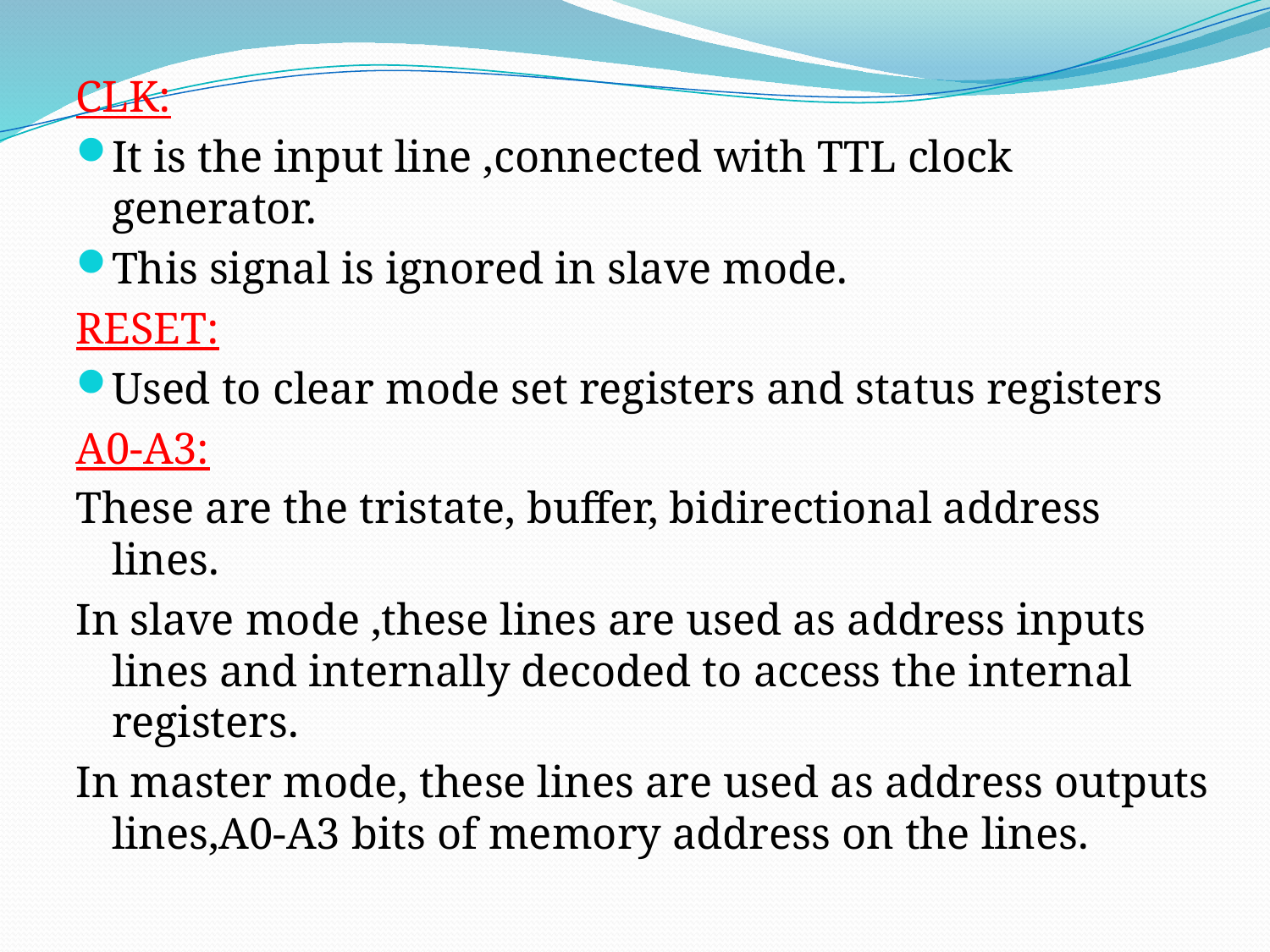

CLK:
It is the input line ,connected with TTL clock generator.
This signal is ignored in slave mode.
RESET:
Used to clear mode set registers and status registers
A0-A3:
These are the tristate, buffer, bidirectional address lines.
In slave mode ,these lines are used as address inputs lines and internally decoded to access the internal registers.
In master mode, these lines are used as address outputs lines,A0-A3 bits of memory address on the lines.